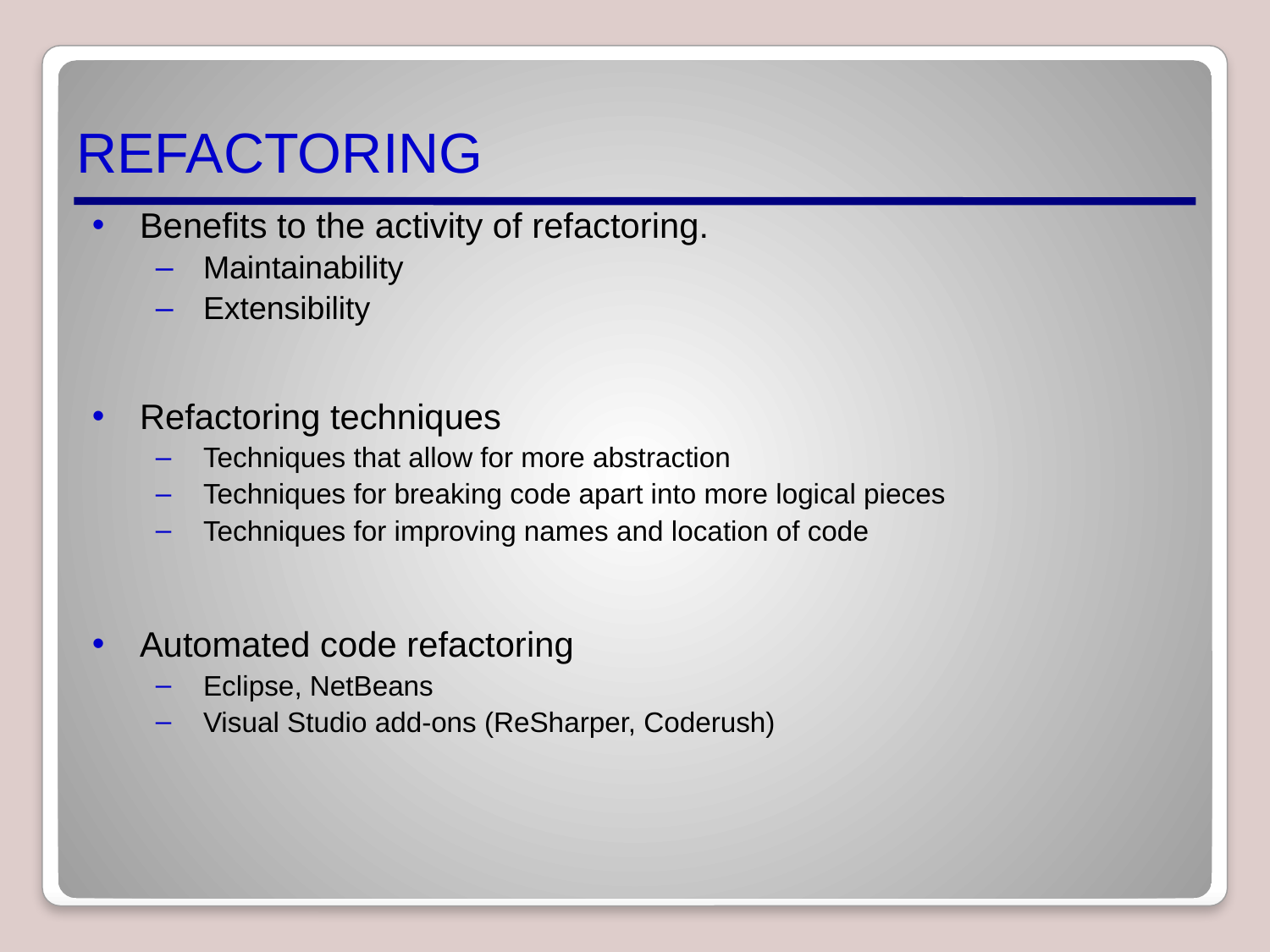

# REFACTORING
Benefits to the activity of refactoring.
Maintainability
Extensibility

Refactoring techniques
Techniques that allow for more abstraction
Techniques for breaking code apart into more logical pieces
Techniques for improving names and location of code

Automated code refactoring
Eclipse, NetBeans
Visual Studio add-ons (ReSharper, Coderush)